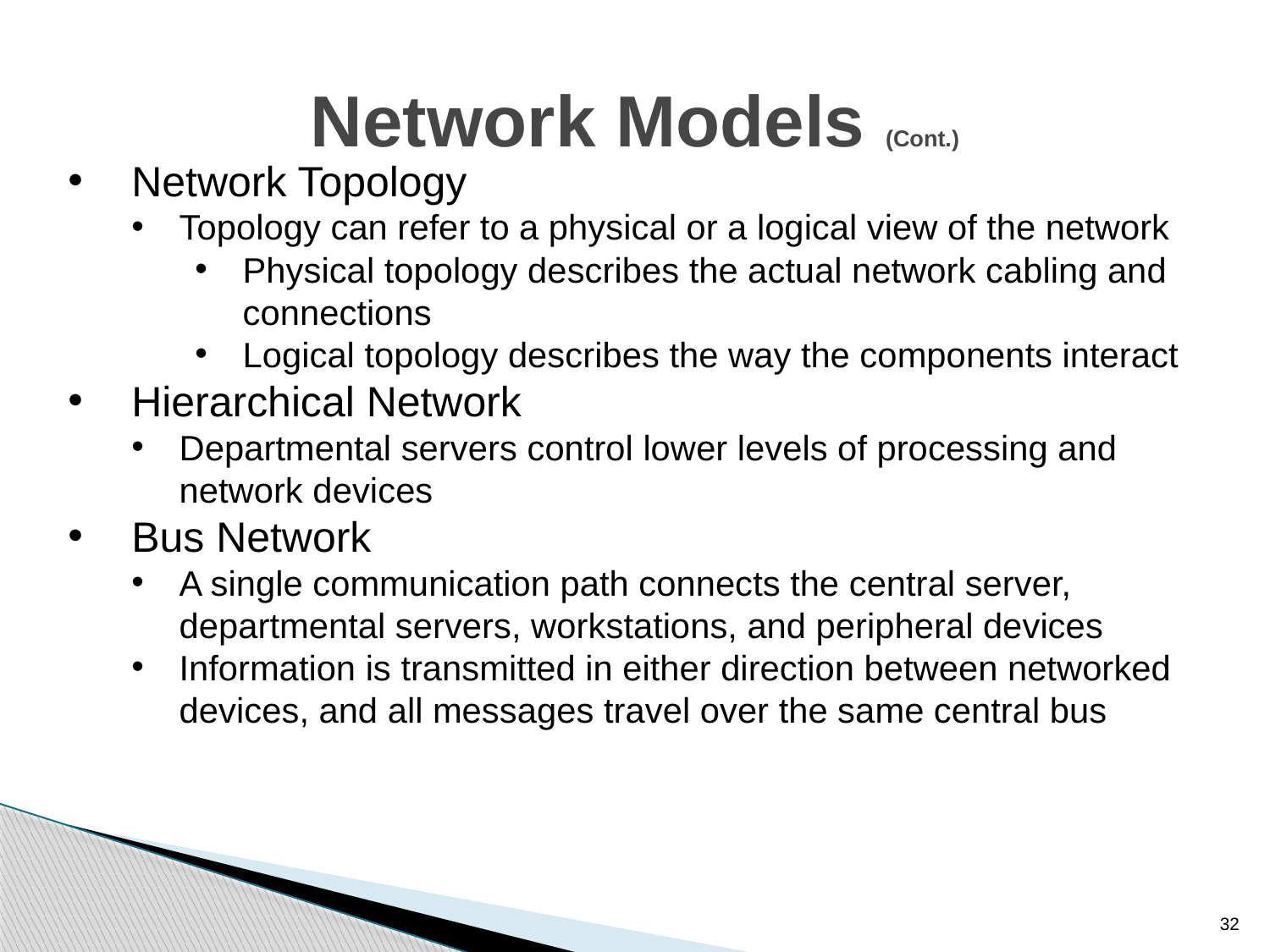

# Network Models (Cont.)
Network Topology
Topology can refer to a physical or a logical view of the network
Physical topology describes the actual network cabling and connections
Logical topology describes the way the components interact
Hierarchical Network
Departmental servers control lower levels of processing and network devices
Bus Network
A single communication path connects the central server, departmental servers, workstations, and peripheral devices
Information is transmitted in either direction between networked devices, and all messages travel over the same central bus

32